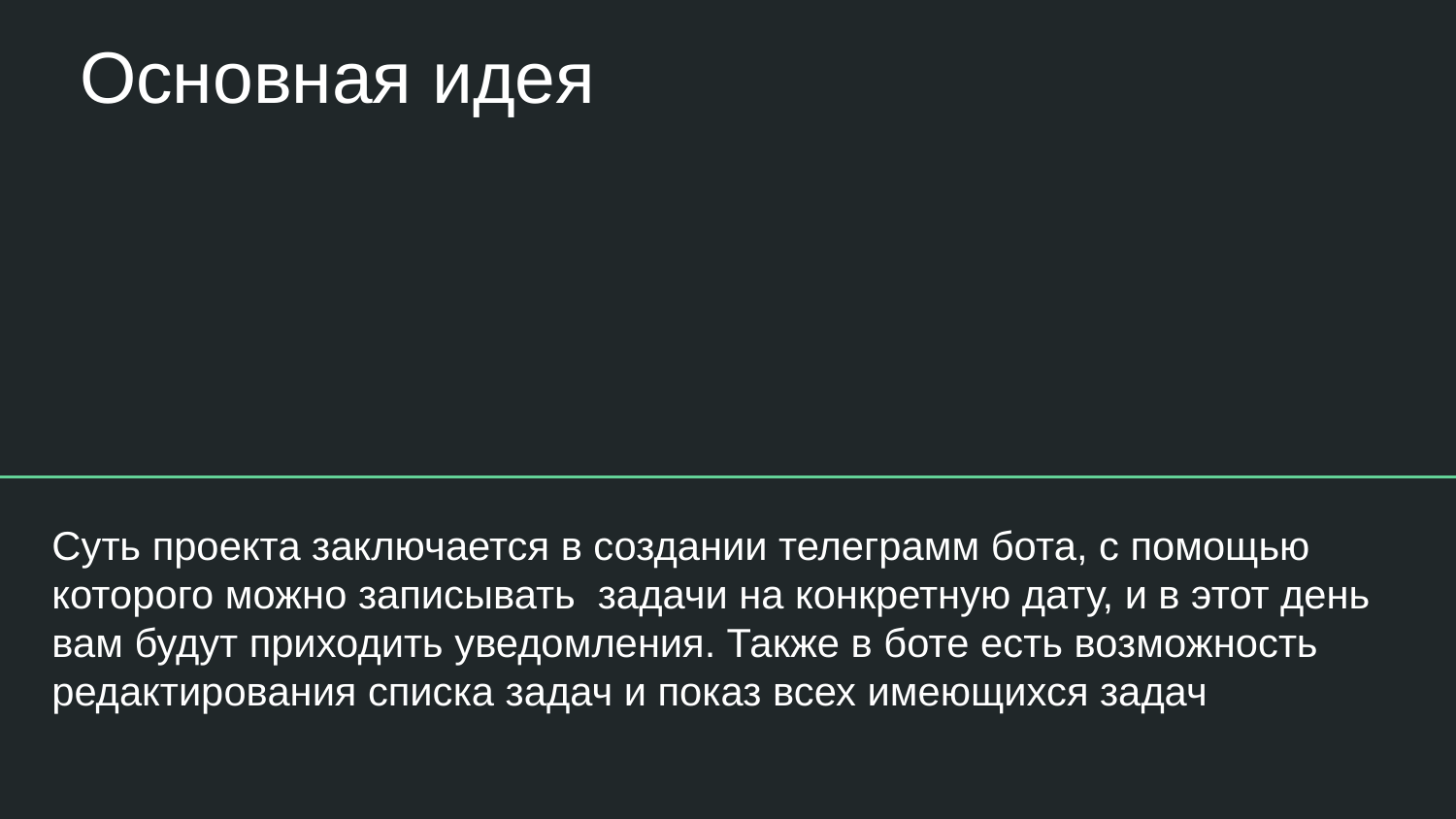

# Основная идея
Суть проекта заключается в создании телеграмм бота, с помощью которого можно записывать  задачи на конкретную дату, и в этот день вам будут приходить уведомления. Также в боте есть возможность редактирования списка задач и показ всех имеющихся задач